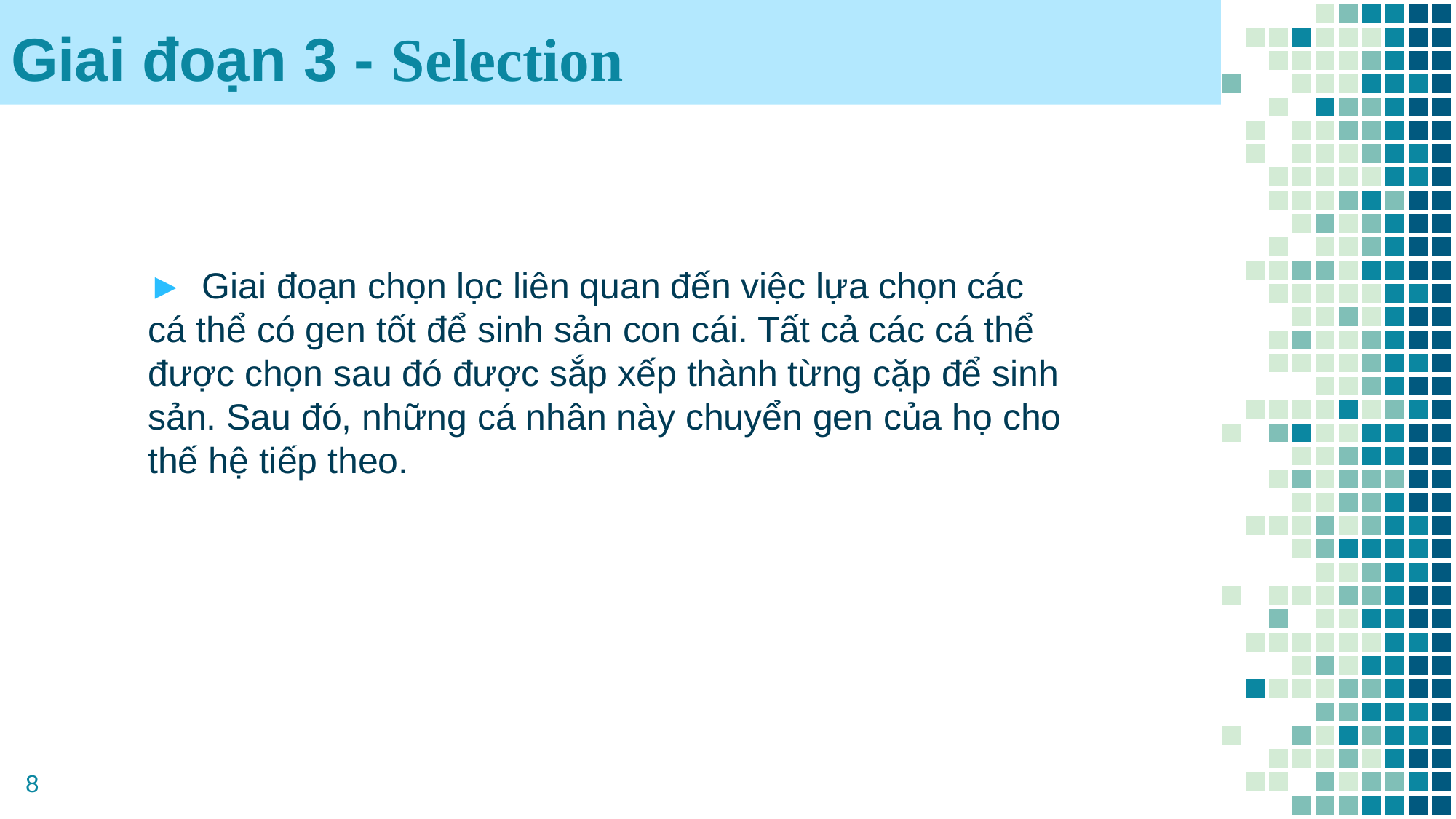

Giai đoạn 3 - Selection
►  Giai đoạn chọn lọc liên quan đến việc lựa chọn các cá thể có gen tốt để sinh sản con cái. Tất cả các cá thể được chọn sau đó được sắp xếp thành từng cặp để sinh sản. Sau đó, những cá nhân này chuyển gen của họ cho thế hệ tiếp theo.

8